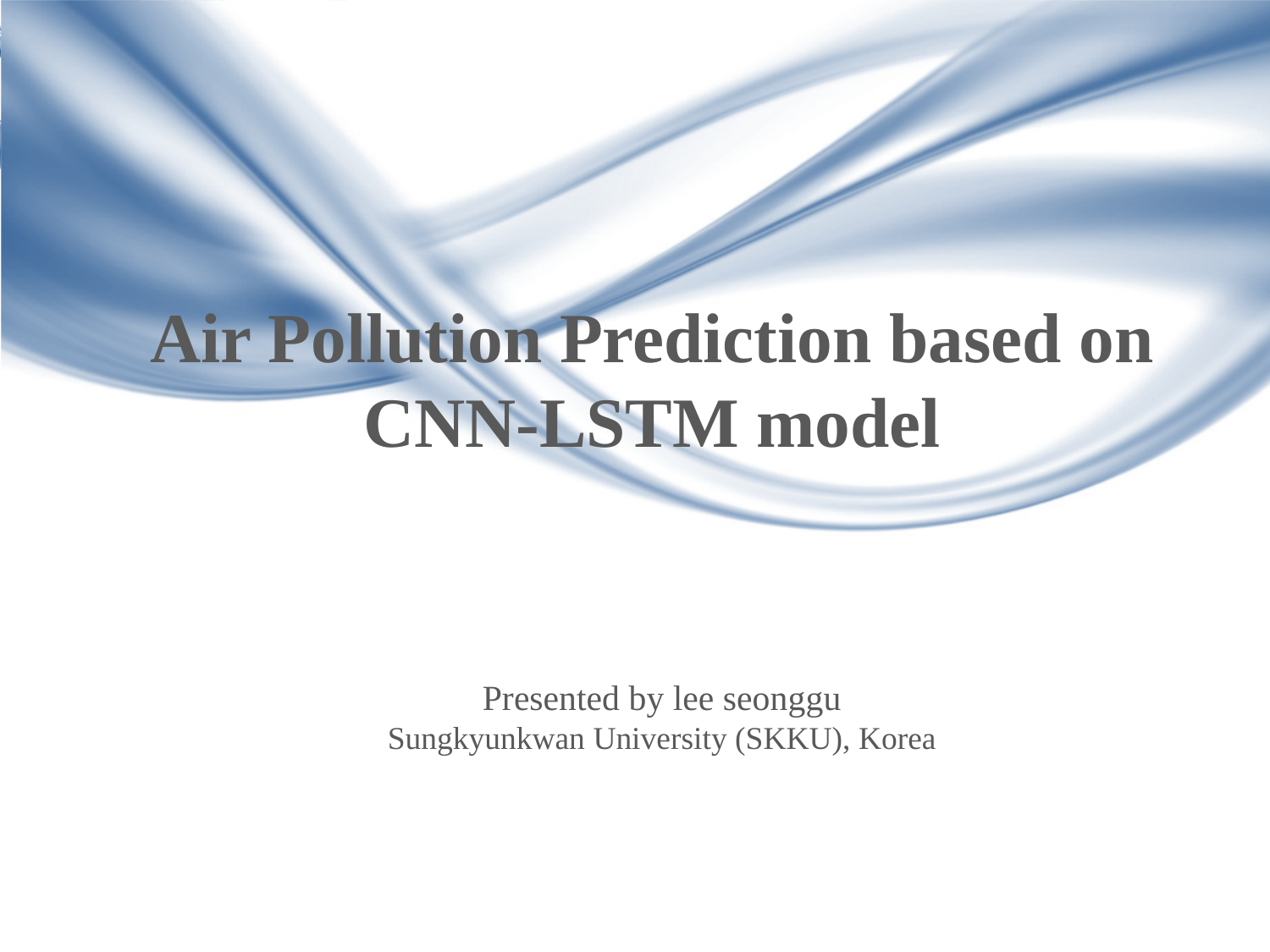

# Air Pollution Prediction based on CNN-LSTM model
Presented by lee seonggu
Sungkyunkwan University (SKKU), Korea